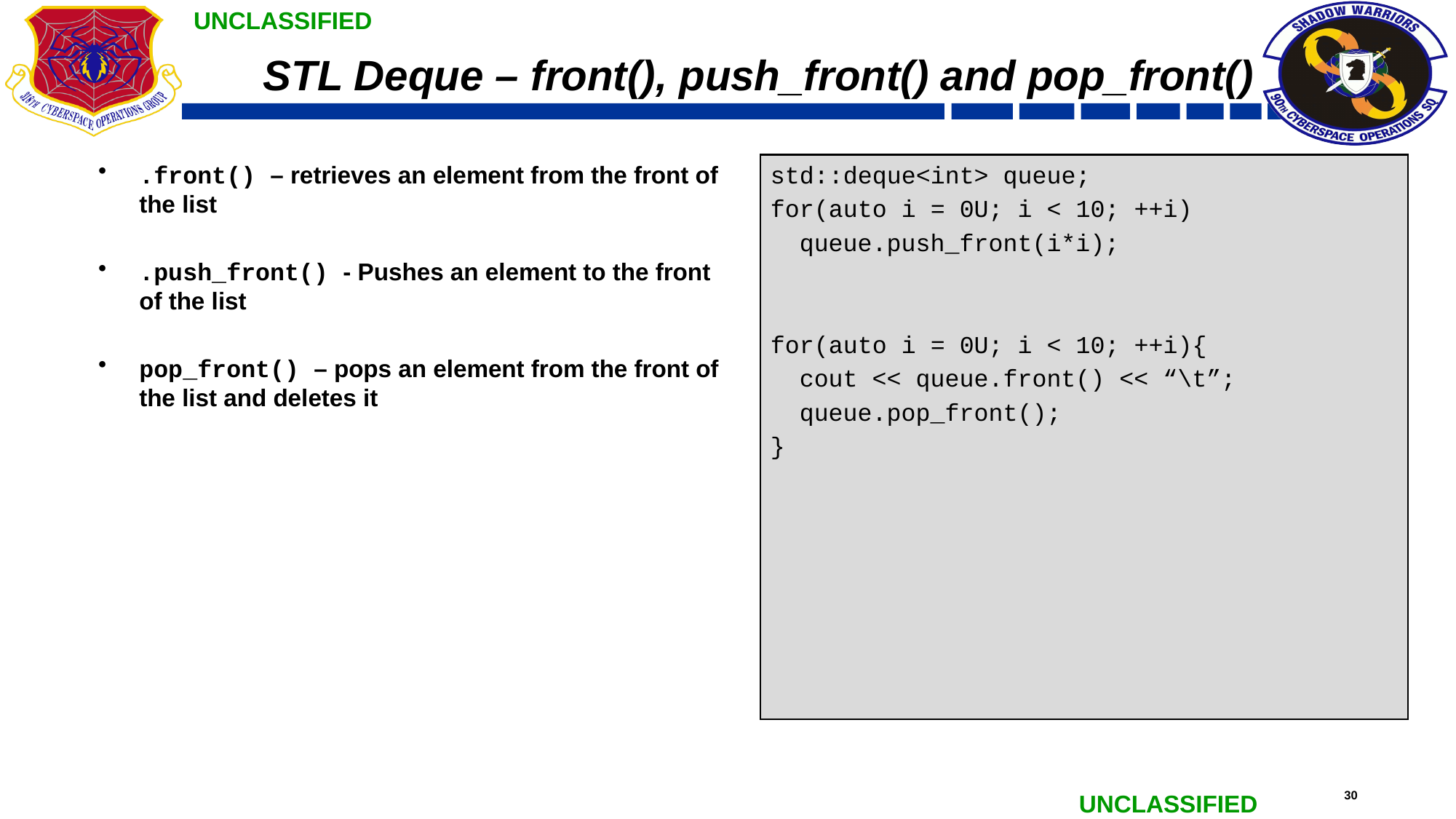

# STL Deque – front(), push_front() and pop_front()
.front() – retrieves an element from the front of the list

.push_front() - Pushes an element to the front of the list

pop_front() – pops an element from the front of the list and deletes it
std::deque<int> queue;
for(auto i = 0U; i < 10; ++i)
  queue.push_front(i*i);

for(auto i = 0U; i < 10; ++i){
  cout << queue.front() << “\t”;
  queue.pop_front();
}